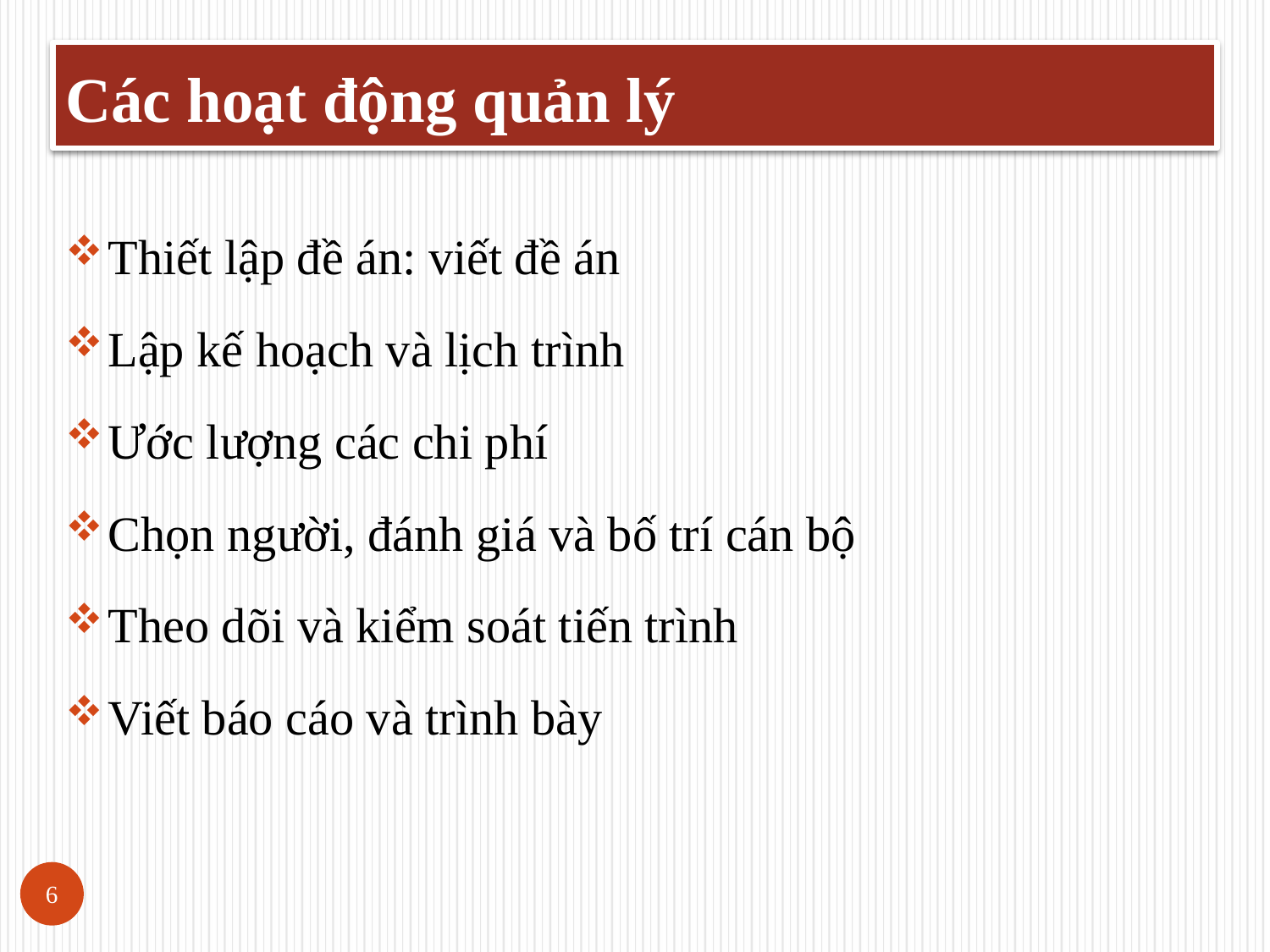

Các hoạt động quản lý
Thiết lập đề án: viết đề án
Lập kế hoạch và lịch trình
Ước lượng các chi phí
Chọn người, đánh giá và bố trí cán bộ
Theo dõi và kiểm soát tiến trình
Viết báo cáo và trình bày

6